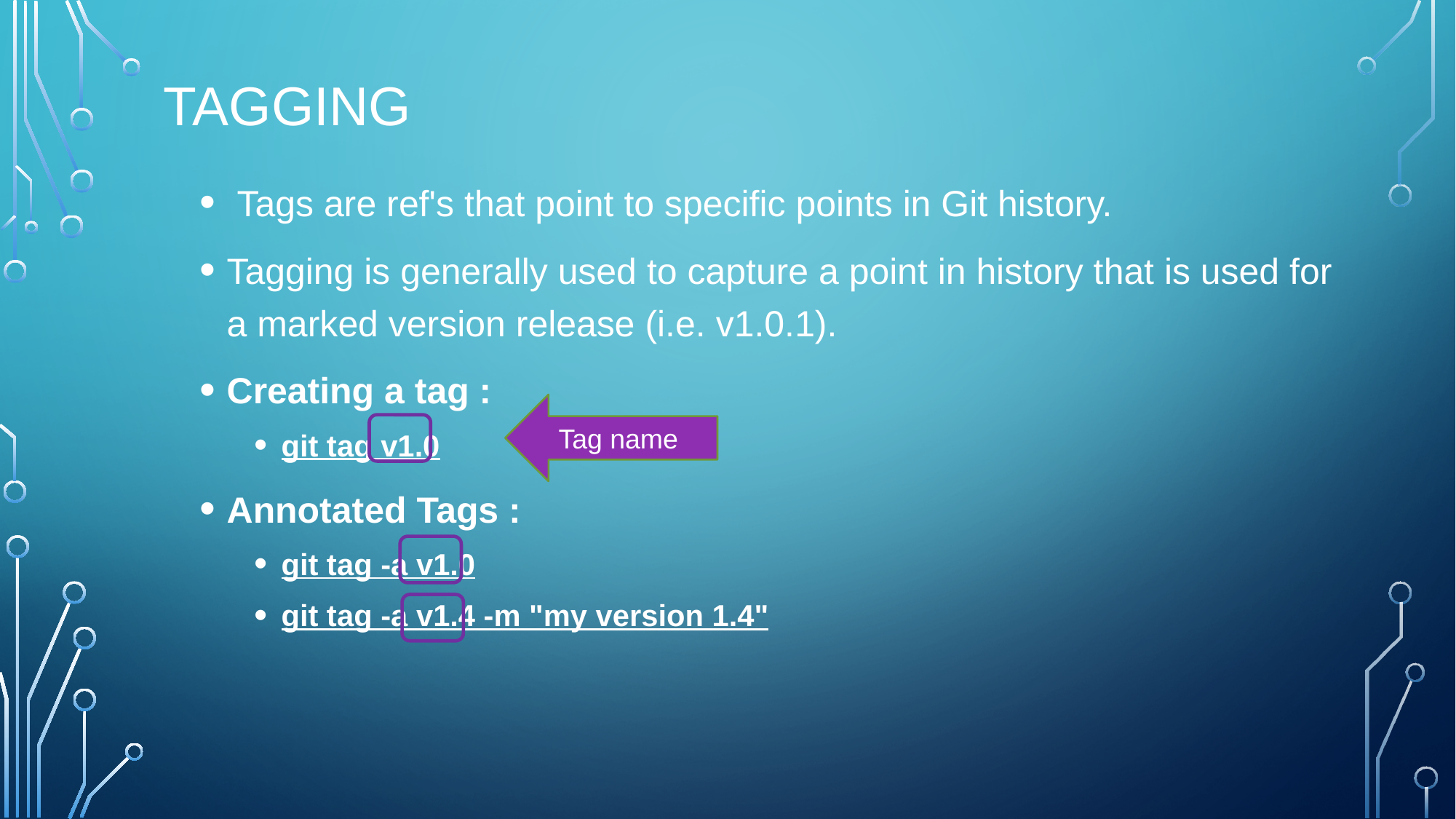

# Tagging
 Tags are ref's that point to specific points in Git history.
Tagging is generally used to capture a point in history that is used for a marked version release (i.e. v1.0.1).
Creating a tag :
git tag v1.0
Annotated Tags :
git tag -a v1.0
git tag -a v1.4 -m "my version 1.4"
Tag name